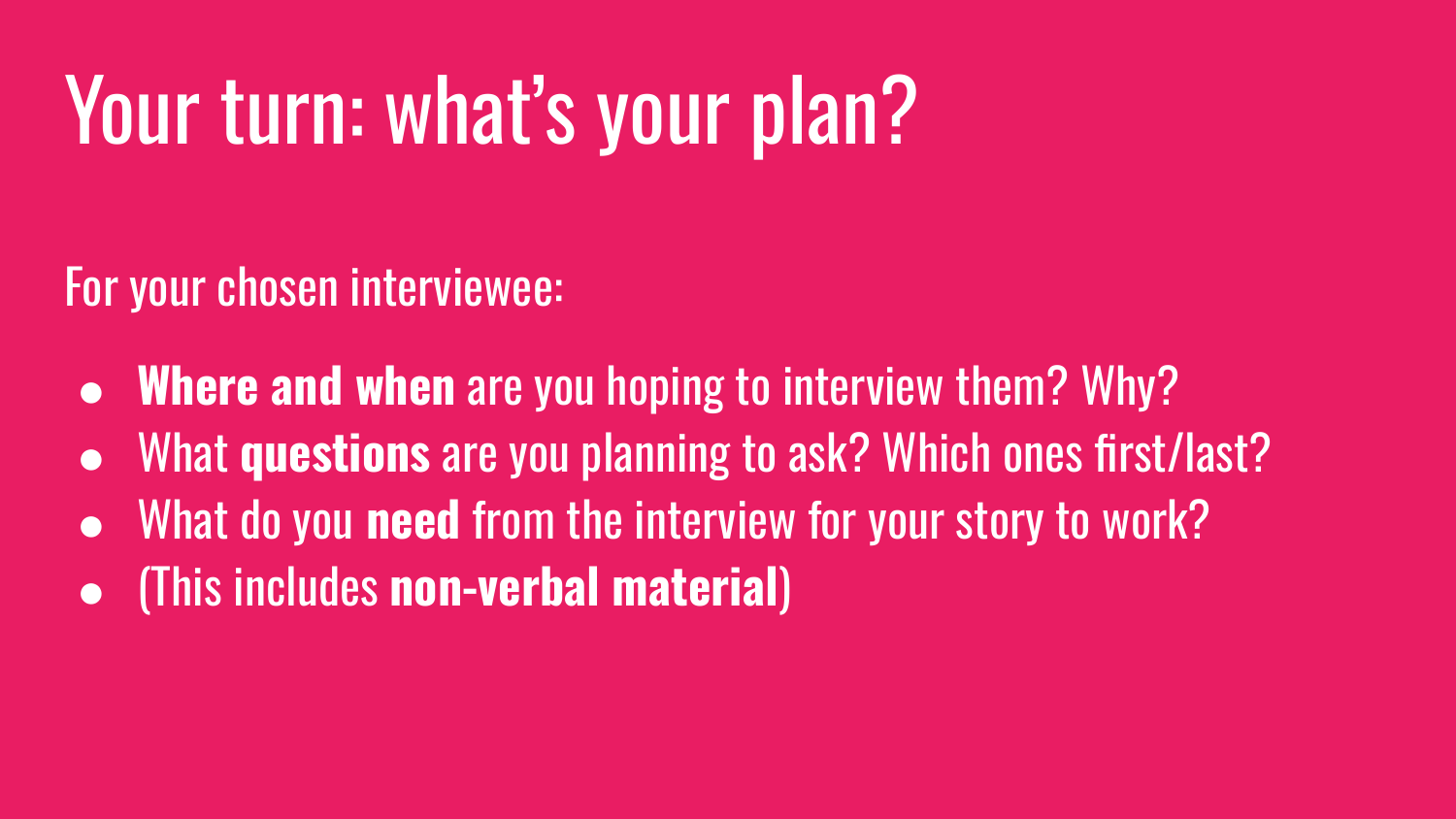

Your turn: what’s your plan?
For your chosen interviewee:
Where and when are you hoping to interview them? Why?
What questions are you planning to ask? Which ones first/last?
What do you need from the interview for your story to work?
(This includes non-verbal material)